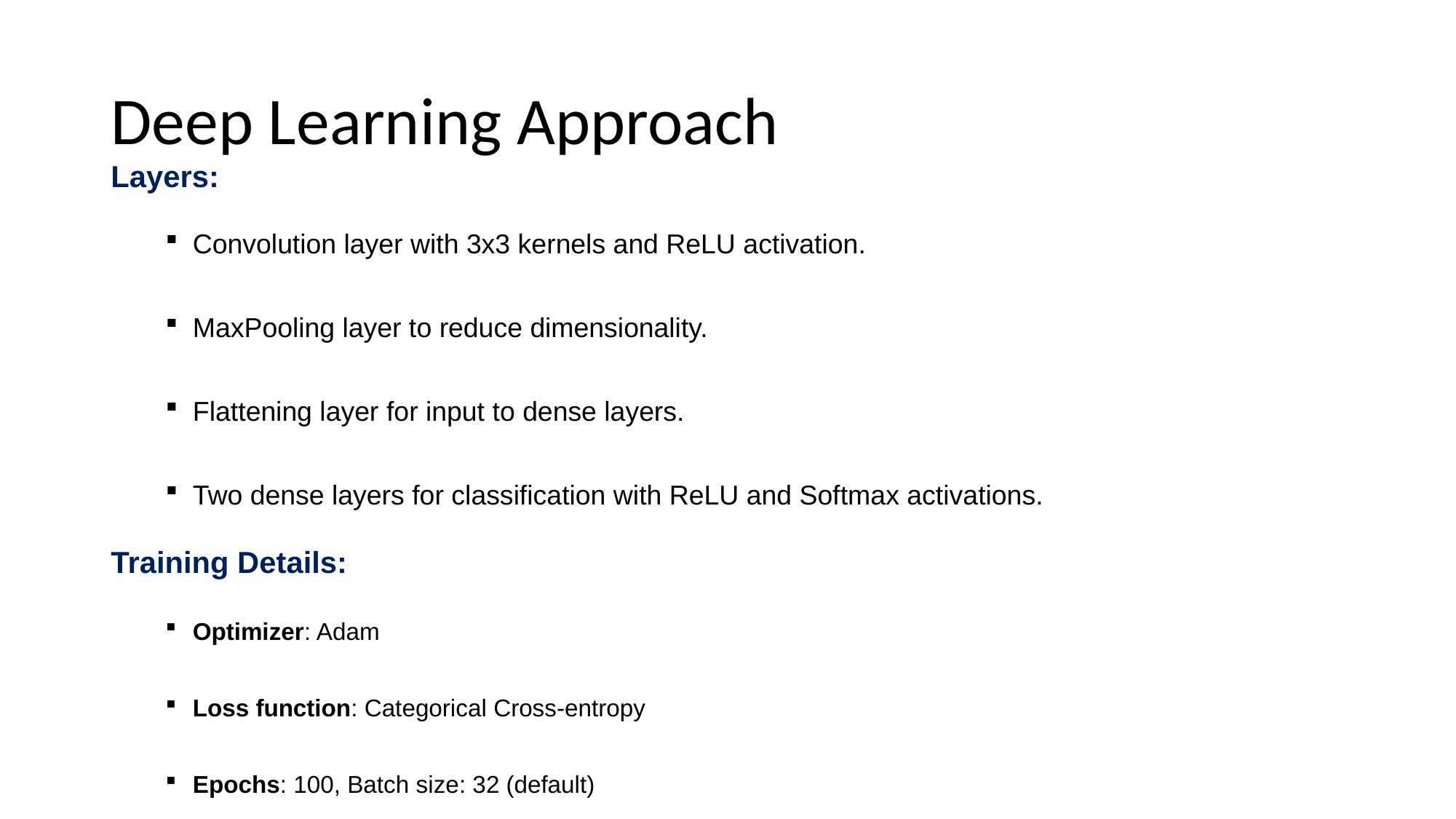

# Deep Learning Approach
Layers:

Convolution layer with 3x3 kernels and ReLU activation.

MaxPooling layer to reduce dimensionality.

Flattening layer for input to dense layers.

Two dense layers for classification with ReLU and Softmax activations.

Training Details:

Optimizer: Adam

Loss function: Categorical Cross-entropy

Epochs: 100, Batch size: 32 (default)